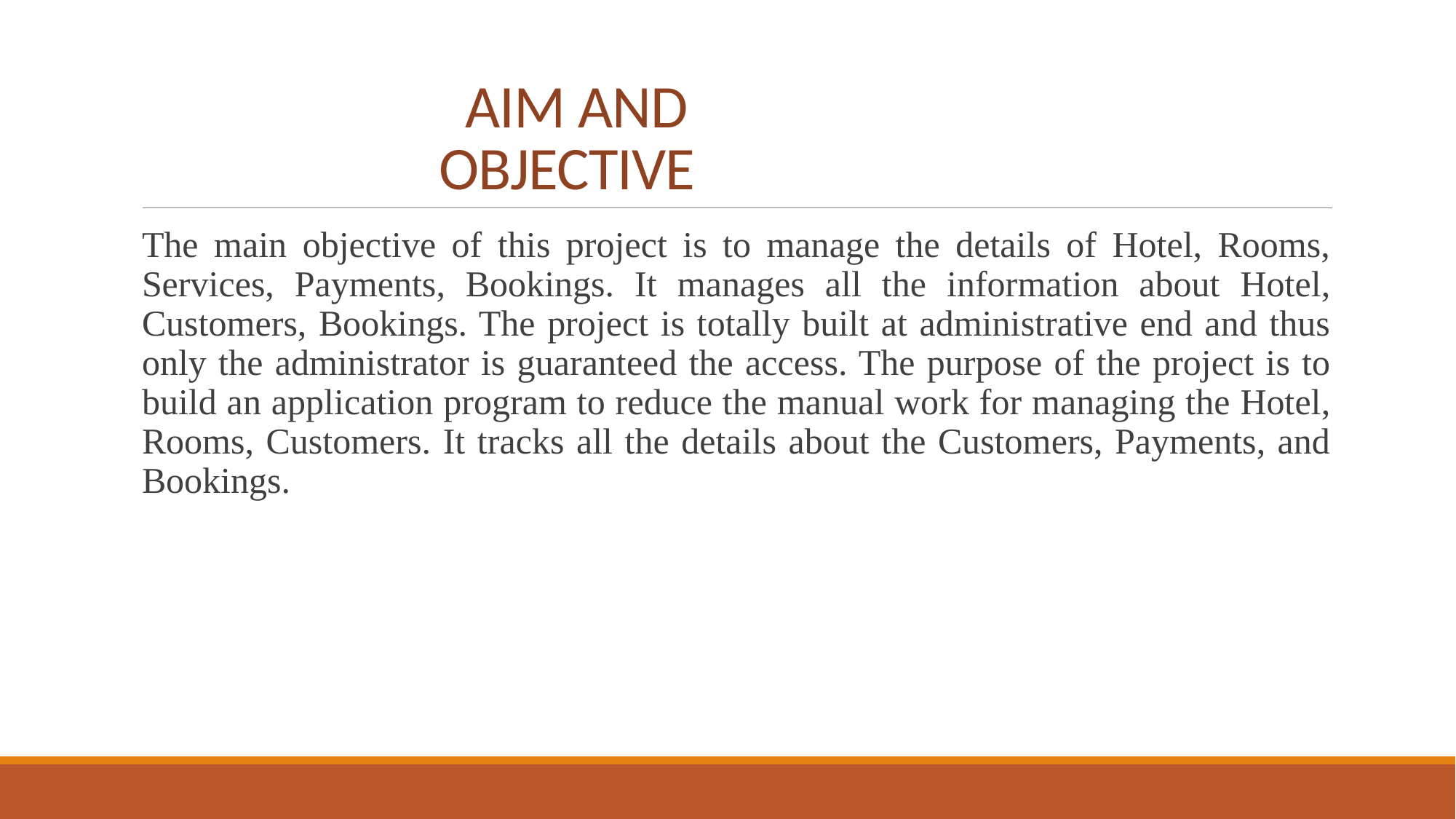

# AIM AND OBJECTIVE
The main objective of this project is to manage the details of Hotel, Rooms, Services, Payments, Bookings. It manages all the information about Hotel, Customers, Bookings. The project is totally built at administrative end and thus only the administrator is guaranteed the access. The purpose of the project is to build an application program to reduce the manual work for managing the Hotel, Rooms, Customers. It tracks all the details about the Customers, Payments, and Bookings.